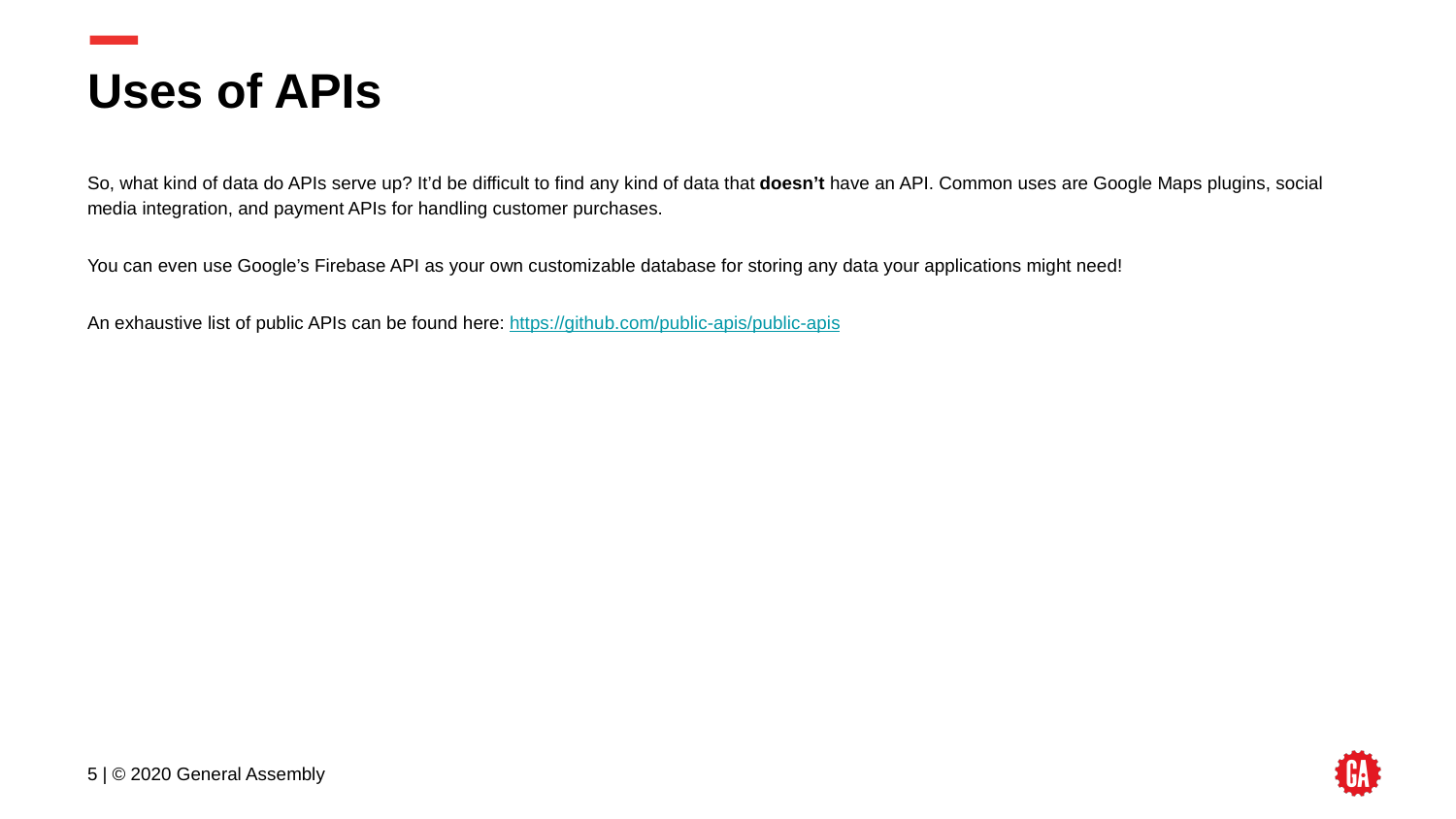

# Uses of APIs
So, what kind of data do APIs serve up? It’d be difficult to find any kind of data that doesn’t have an API. Common uses are Google Maps plugins, social media integration, and payment APIs for handling customer purchases.
You can even use Google’s Firebase API as your own customizable database for storing any data your applications might need!
An exhaustive list of public APIs can be found here: https://github.com/public-apis/public-apis
5 | © 2020 General Assembly